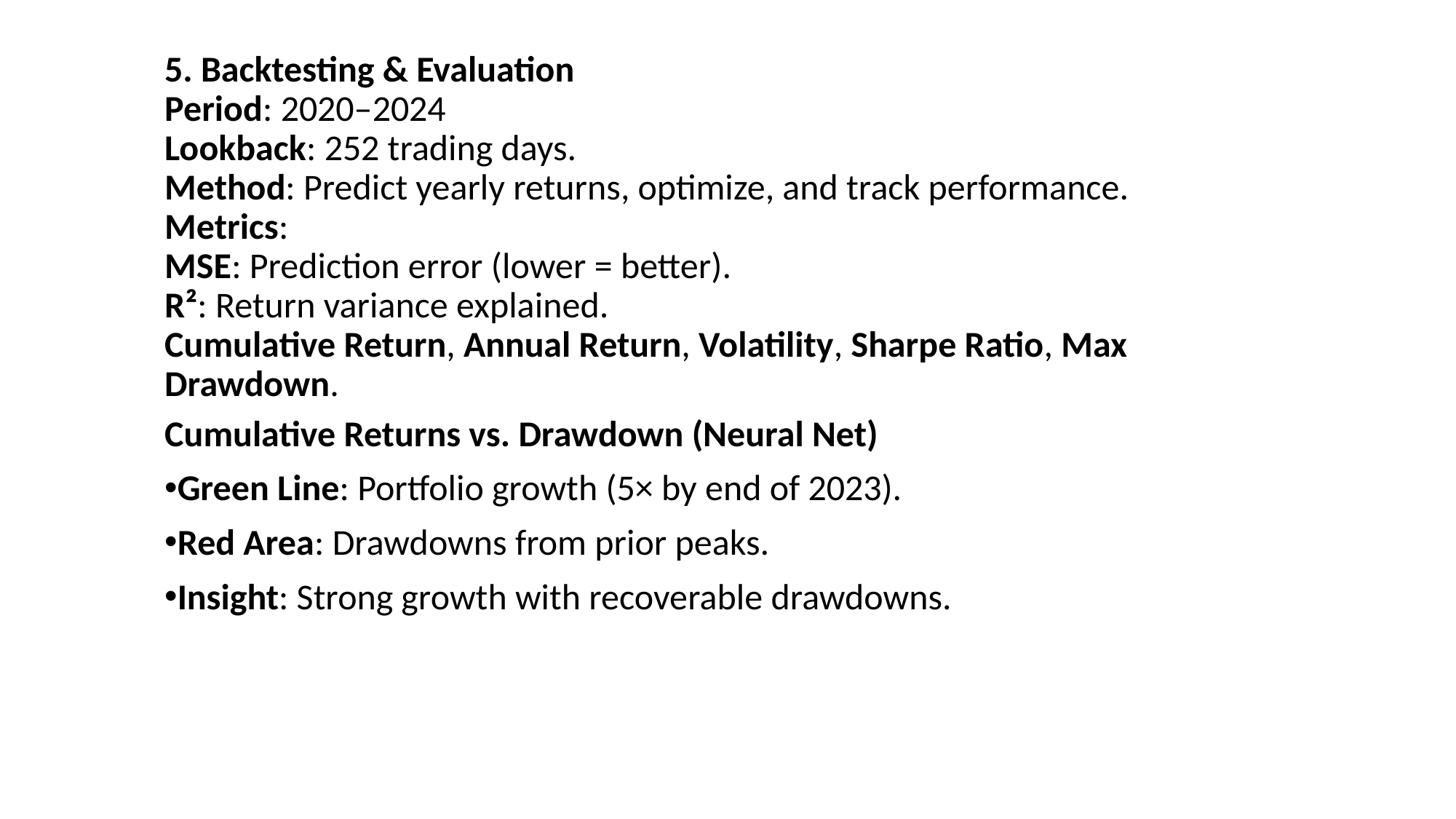

# 5. Backtesting & Evaluation Period: 2020–2024 Lookback: 252 trading days. Method: Predict yearly returns, optimize, and track performance. Metrics: MSE: Prediction error (lower = better). R²: Return variance explained. Cumulative Return, Annual Return, Volatility, Sharpe Ratio, Max Drawdown.
Cumulative Returns vs. Drawdown (Neural Net)
Green Line: Portfolio growth (5× by end of 2023).
Red Area: Drawdowns from prior peaks.
Insight: Strong growth with recoverable drawdowns.